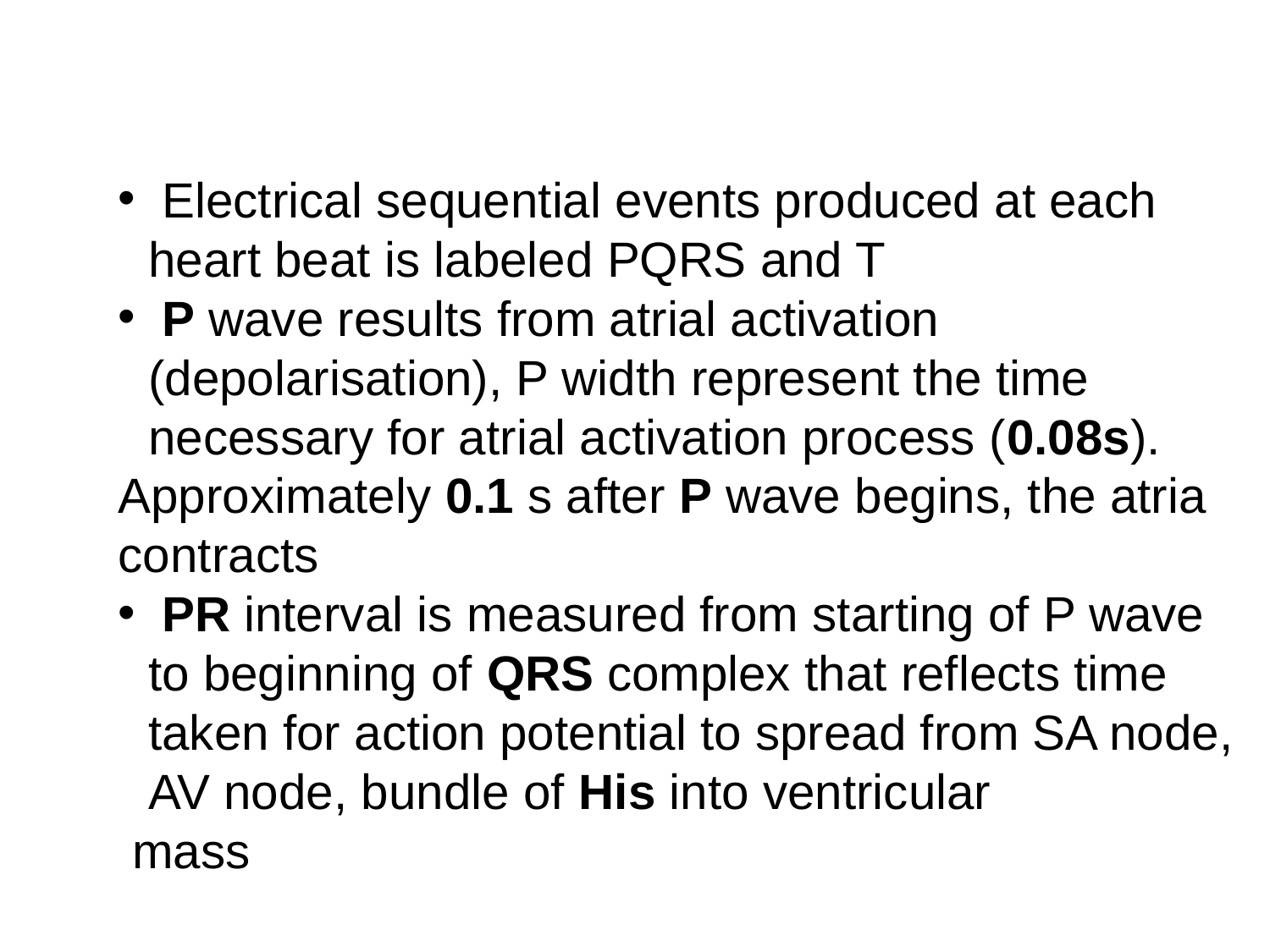

Electrical sequential events produced at each heart beat is labeled PQRS and T
 P wave results from atrial activation (depolarisation), P width represent the time necessary for atrial activation process (0.08s).
Approximately 0.1 s after P wave begins, the atria contracts
 PR interval is measured from starting of P wave  to beginning of QRS complex that reflects time taken for action potential to spread from SA node, AV node, bundle of His into ventricular
 mass